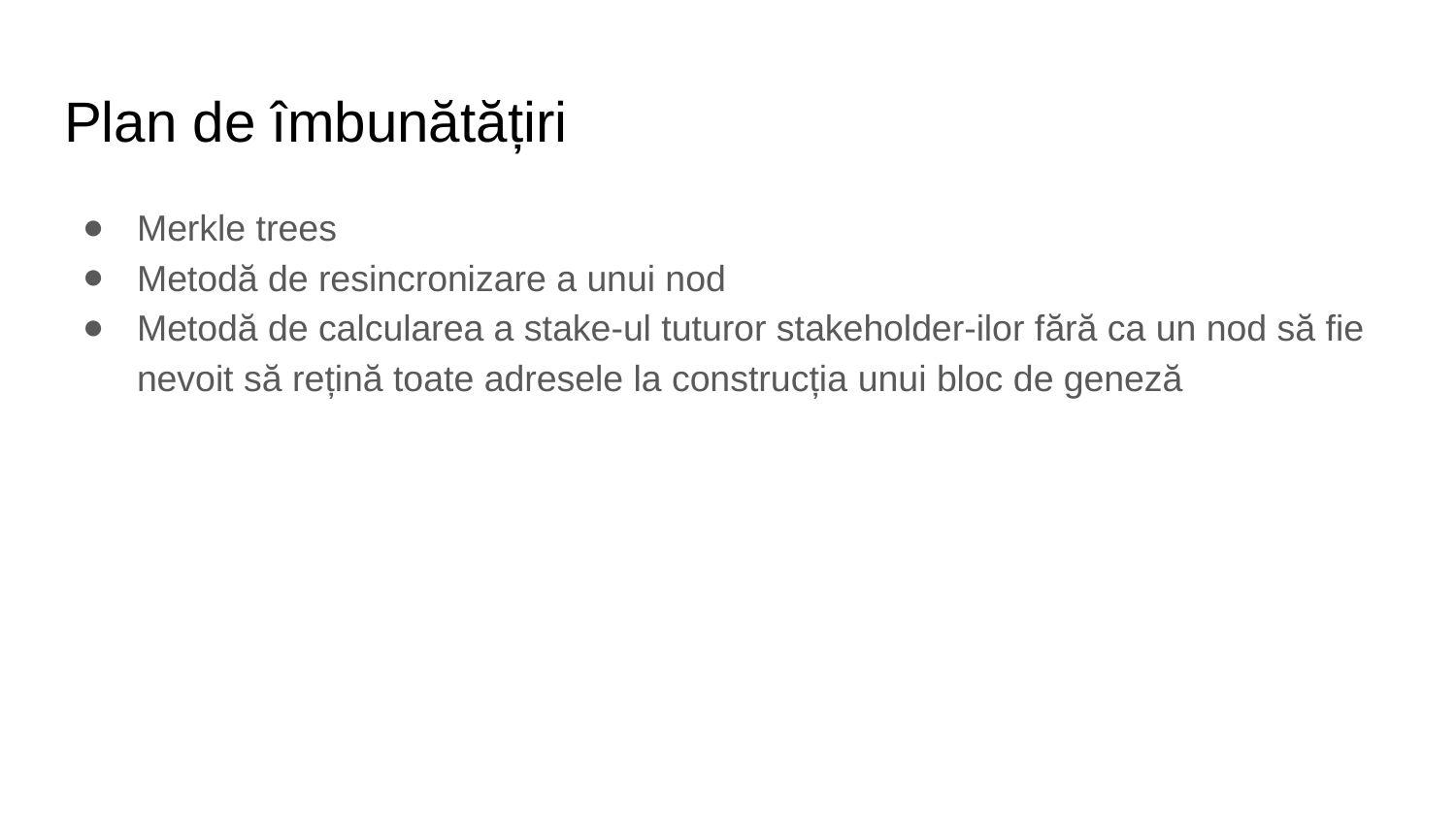

# Plan de îmbunătățiri
Merkle trees
Metodă de resincronizare a unui nod
Metodă de calcularea a stake-ul tuturor stakeholder-ilor fără ca un nod să fie nevoit să rețină toate adresele la construcția unui bloc de geneză